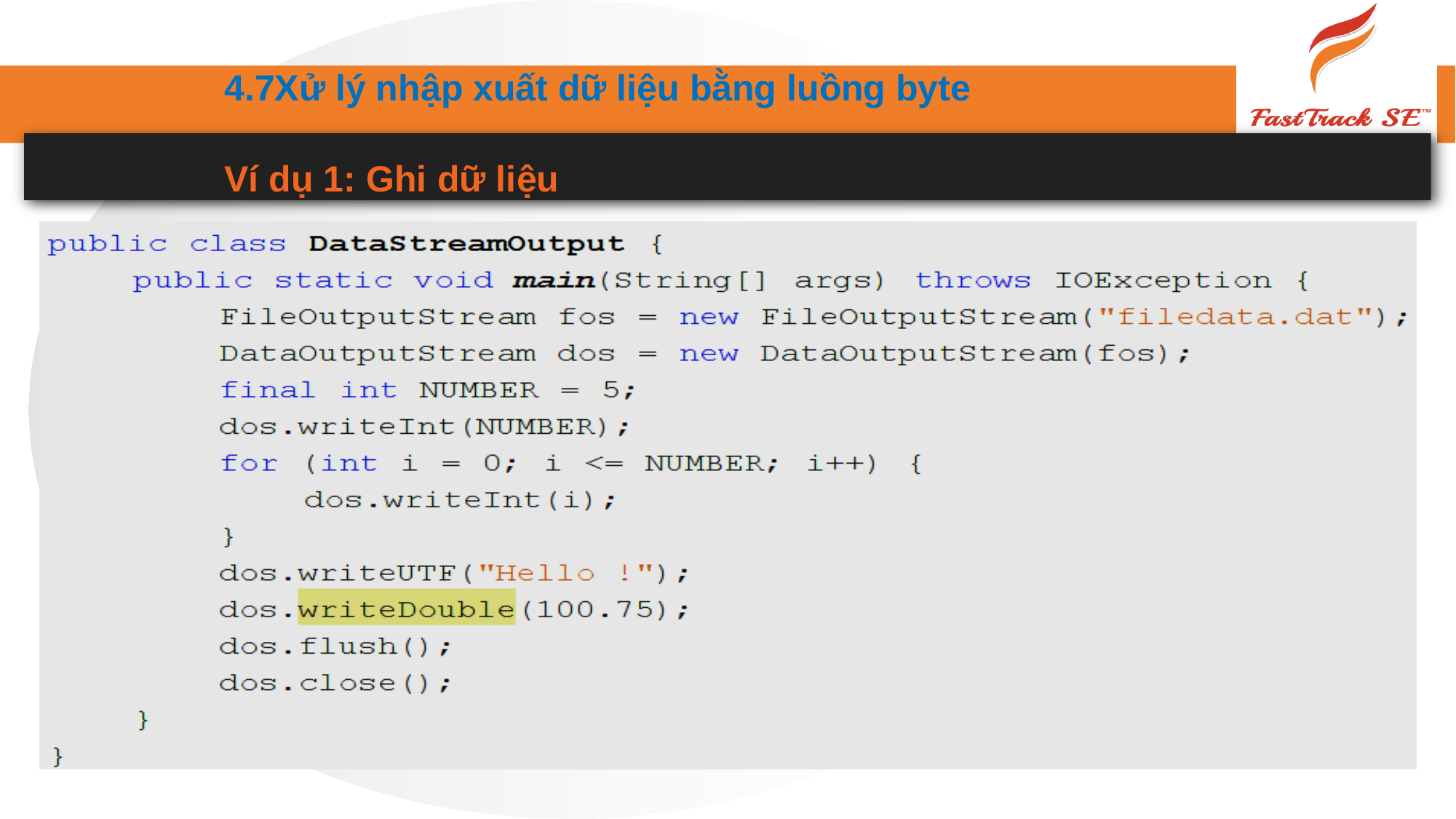

4.7Xử lý nhập xuất dữ liệu bằng luồng byte

Ví dụ 1: Ghi dữ liệu